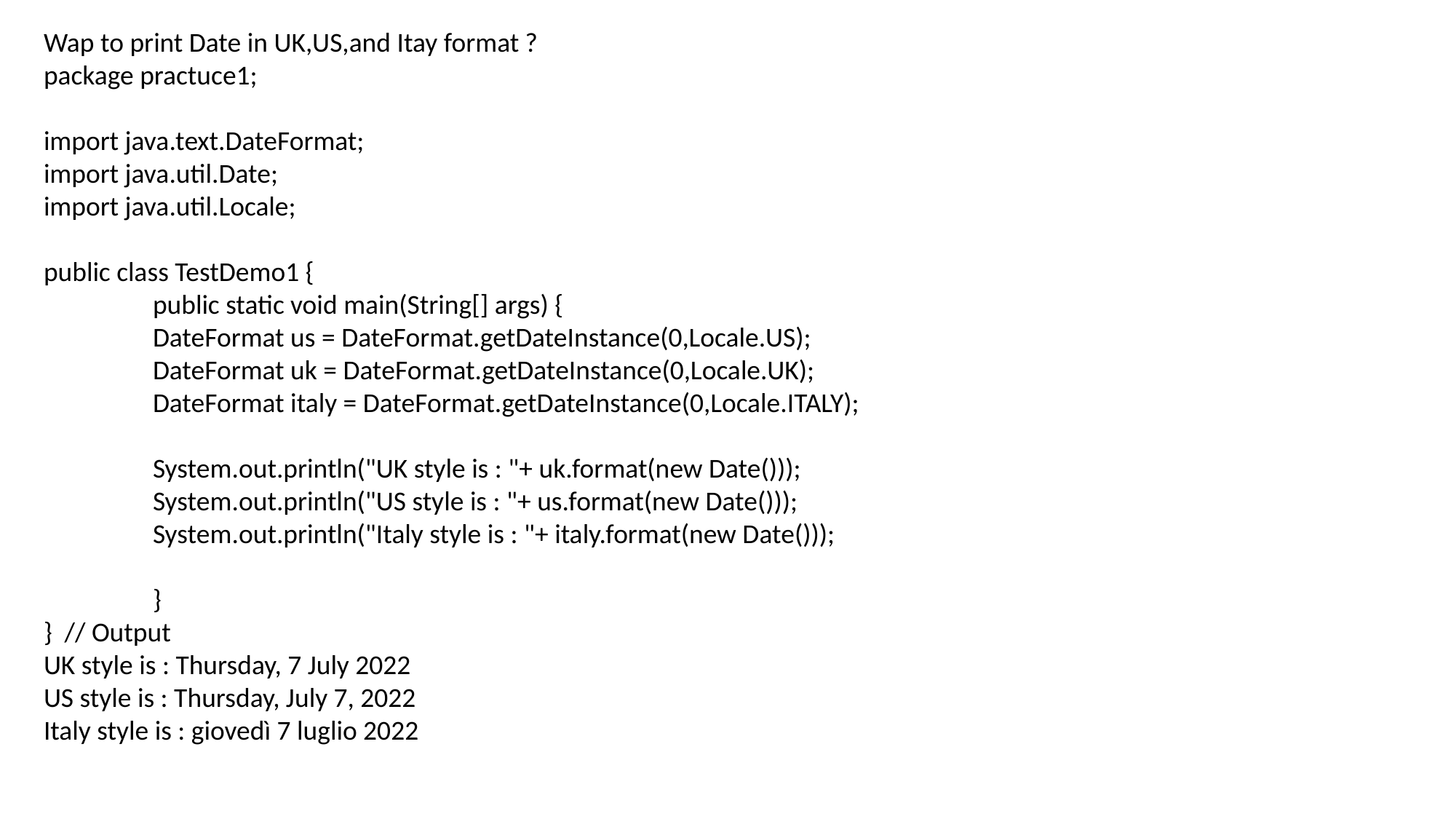

Wap to print Date in UK,US,and Itay format ?
package practuce1;

import java.text.DateFormat;
import java.util.Date;
import java.util.Locale;

public class TestDemo1 {
	public static void main(String[] args) {
	DateFormat us = DateFormat.getDateInstance(0,Locale.US);
	DateFormat uk = DateFormat.getDateInstance(0,Locale.UK);
	DateFormat italy = DateFormat.getDateInstance(0,Locale.ITALY);

	System.out.println("UK style is : "+ uk.format(new Date()));
	System.out.println("US style is : "+ us.format(new Date()));
	System.out.println("Italy style is : "+ italy.format(new Date()));

	}
}  // Output
UK style is : Thursday, 7 July 2022
US style is : Thursday, July 7, 2022
Italy style is : giovedì 7 luglio 2022